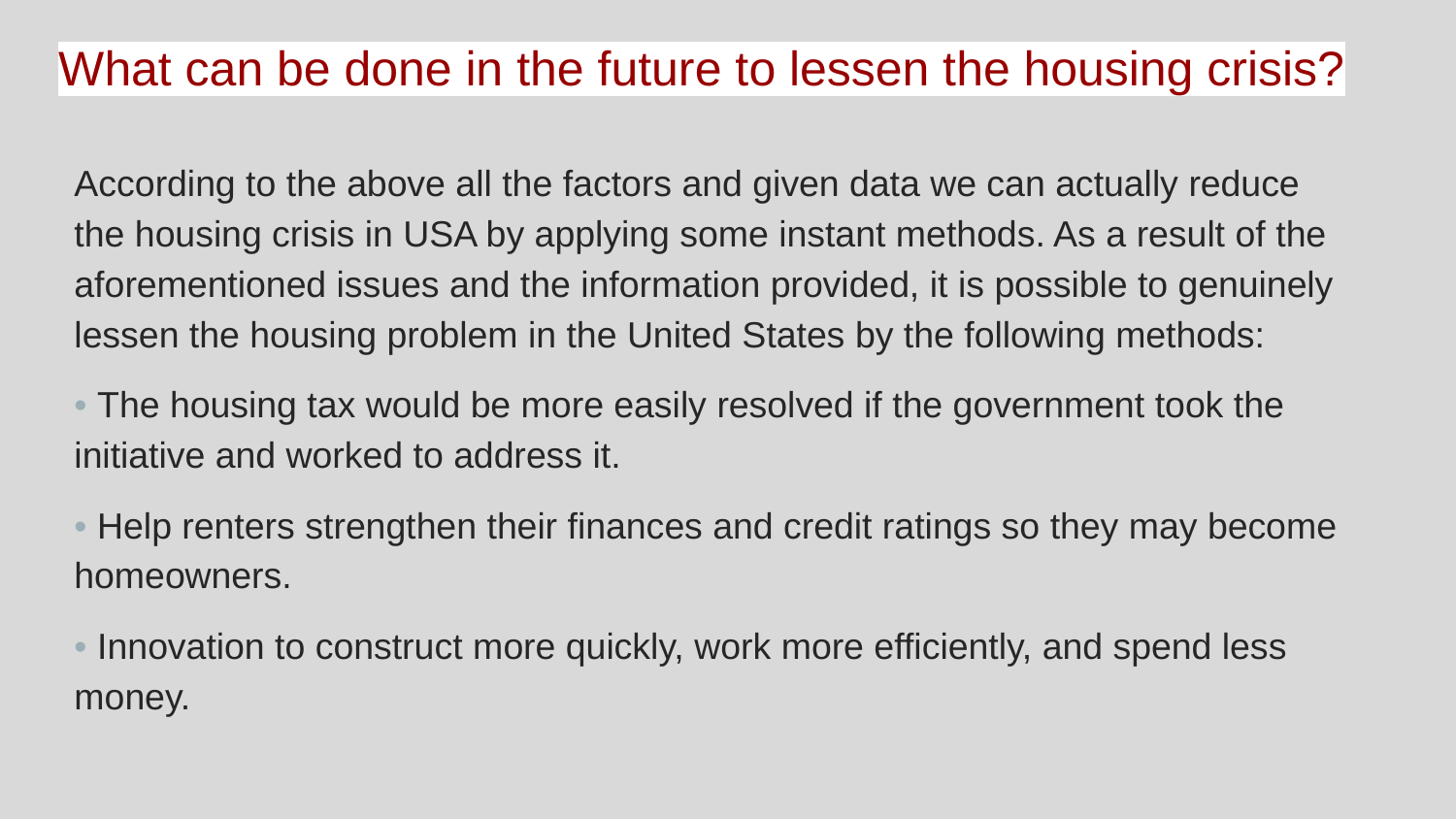

What can be done in the future to lessen the housing crisis?
According to the above all the factors and given data we can actually reduce the housing crisis in USA by applying some instant methods. As a result of the aforementioned issues and the information provided, it is possible to genuinely lessen the housing problem in the United States by the following methods:
• The housing tax would be more easily resolved if the government took the initiative and worked to address it.
• Help renters strengthen their finances and credit ratings so they may become homeowners.
• Innovation to construct more quickly, work more efficiently, and spend less money.